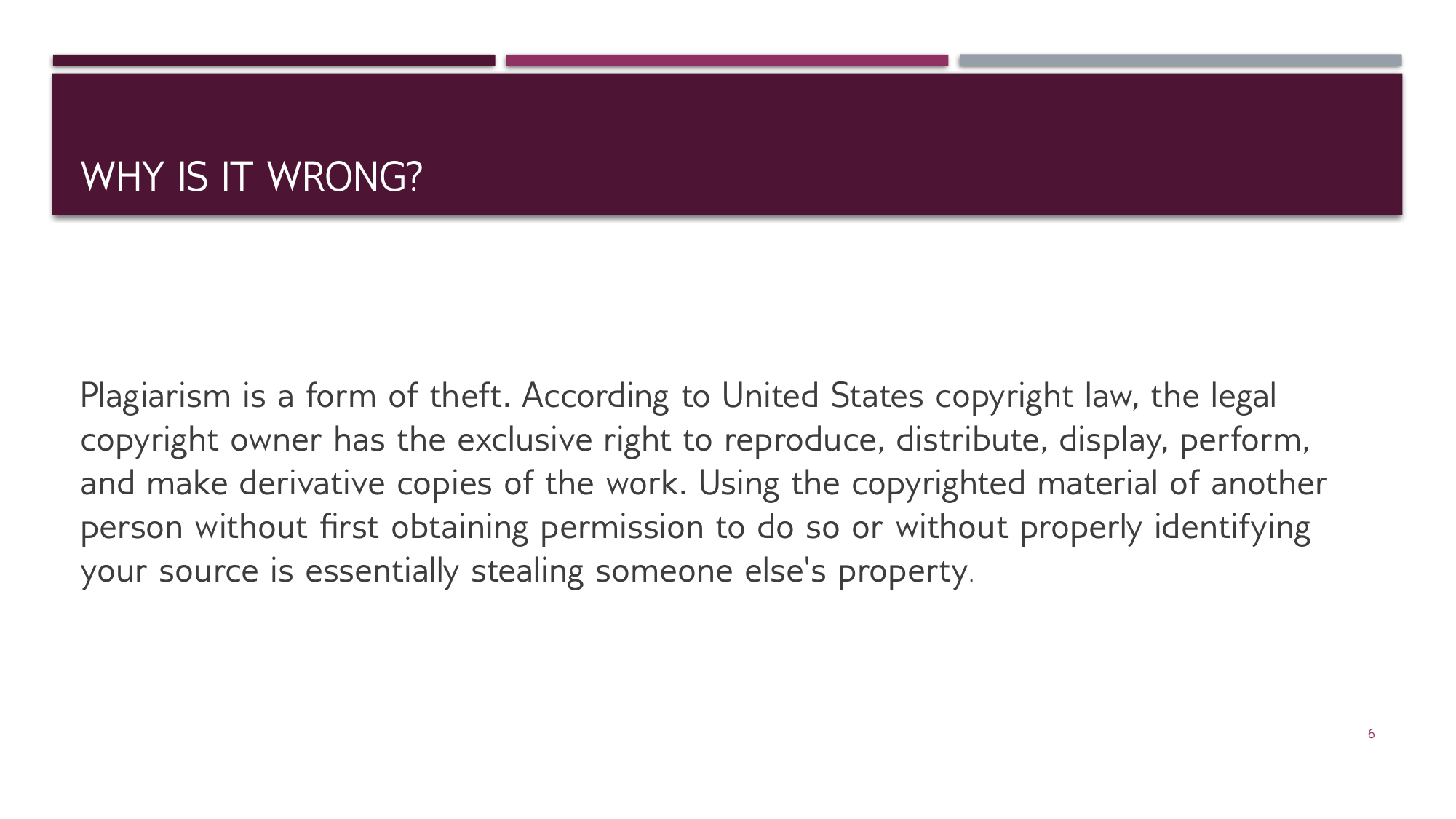

# WHY IS IT WRONG?
Plagiarism is a form of theft. According to United States copyright law, the legal copyright owner has the exclusive right to reproduce, distribute, display, perform, and make derivative copies of the work. Using the copyrighted material of another person without first obtaining permission to do so or without properly identifying your source is essentially stealing someone else's property.
6